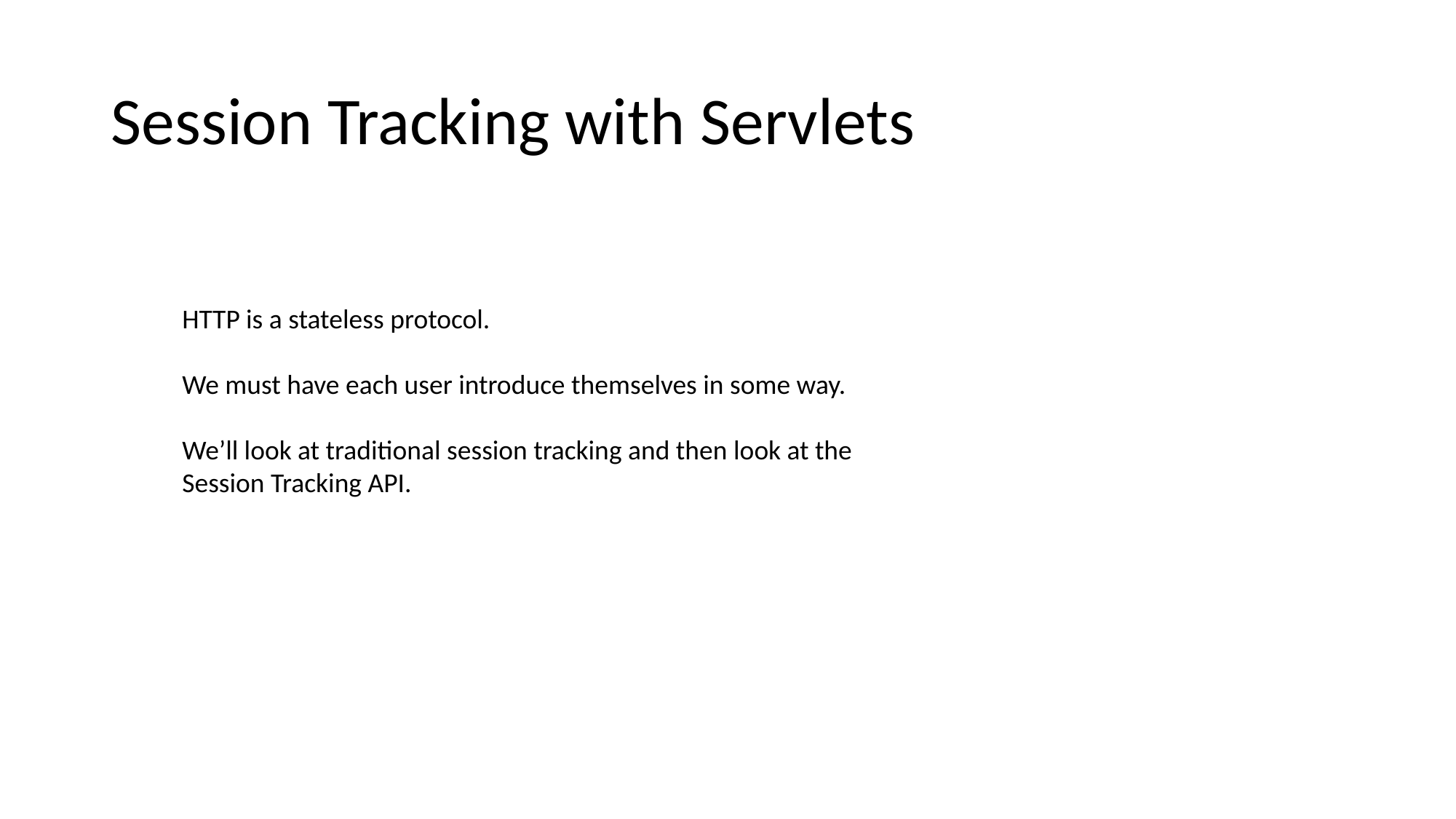

# Session Tracking with Servlets
HTTP is a stateless protocol.

We must have each user introduce themselves in some way.

We’ll look at traditional session tracking and then look at the
Session Tracking API.